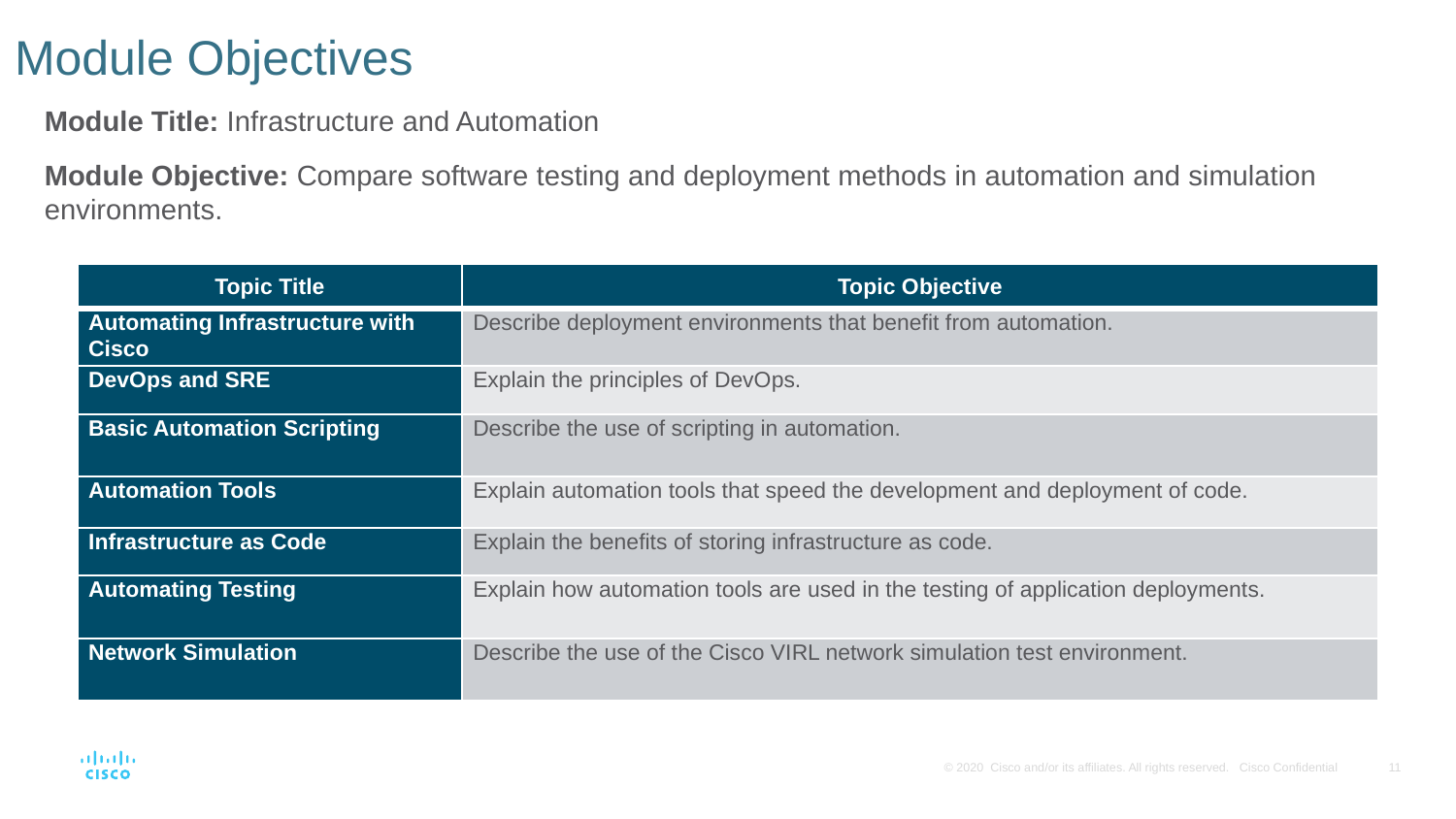

# Module Objectives
Module Title: Infrastructure and Automation
Module Objective: Compare software testing and deployment methods in automation and simulation environments.

| Topic Title | Topic Objective |
| --- | --- |
| Automating Infrastructure with Cisco | Describe deployment environments that benefit from automation. |
| DevOps and SRE | Explain the principles of DevOps. |
| Basic Automation Scripting | Describe the use of scripting in automation. |
| Automation Tools | Explain automation tools that speed the development and deployment of code. |
| Infrastructure as Code | Explain the benefits of storing infrastructure as code. |
| Automating Testing | Explain how automation tools are used in the testing of application deployments. |
| Network Simulation | Describe the use of the Cisco VIRL network simulation test environment. |